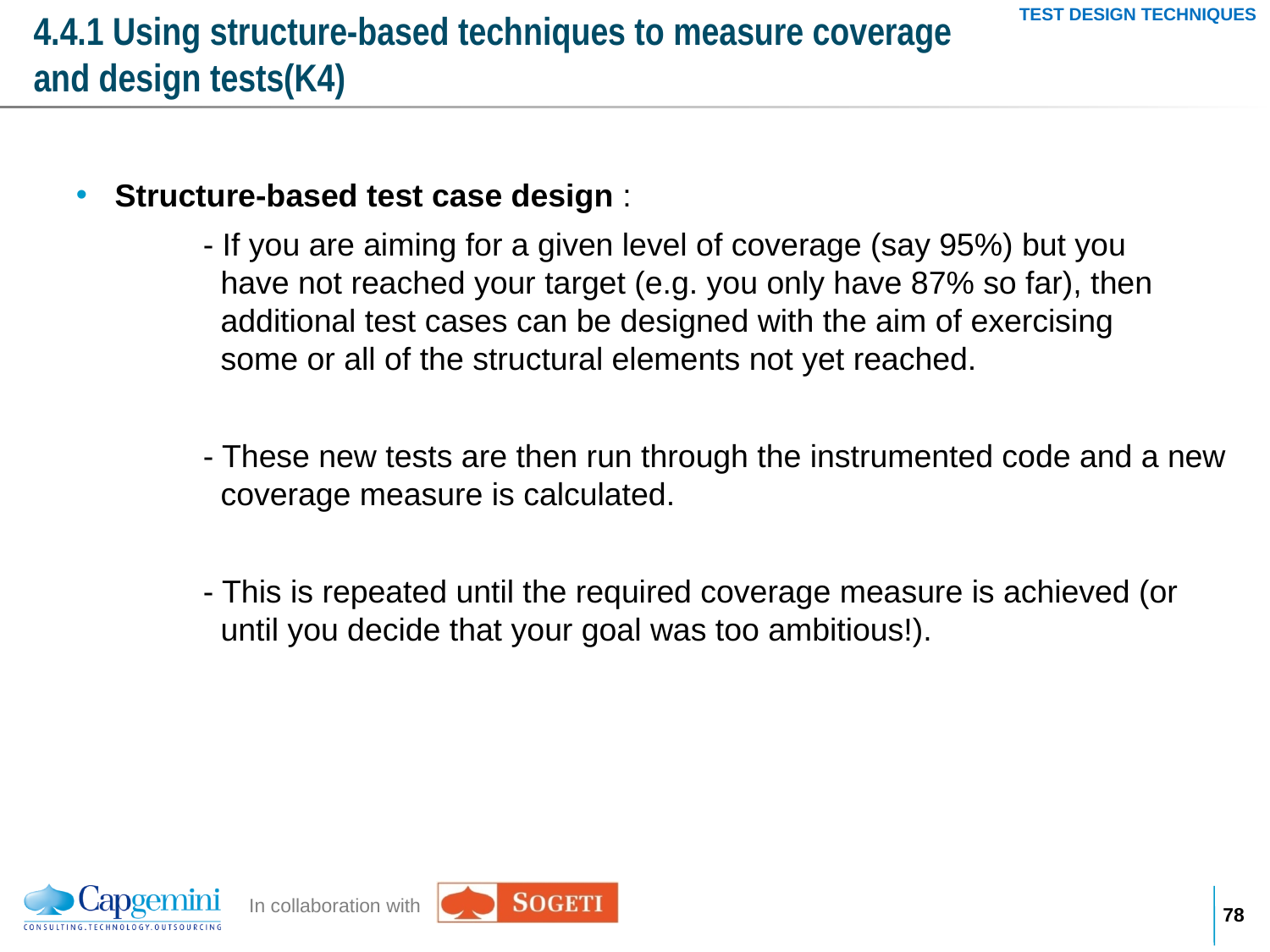

TEST DESIGN TECHNIQUES
# 4.4.1 Using structure-based techniques to measure coverage and design tests(K4)
 Structure-based test case design :
  	- If you are aiming for a given level of coverage (say 95%) but you 	    	  have not reached your target (e.g. you only have 87% so far), then 	   	  additional test cases can be designed with the aim of exercising  	  	  some or all of the structural elements not yet reached.

	- These new tests are then run through the instrumented code and a new 	  coverage measure is calculated.

	- This is repeated until the required coverage measure is achieved (or 	  	  until you decide that your goal was too ambitious!).

78